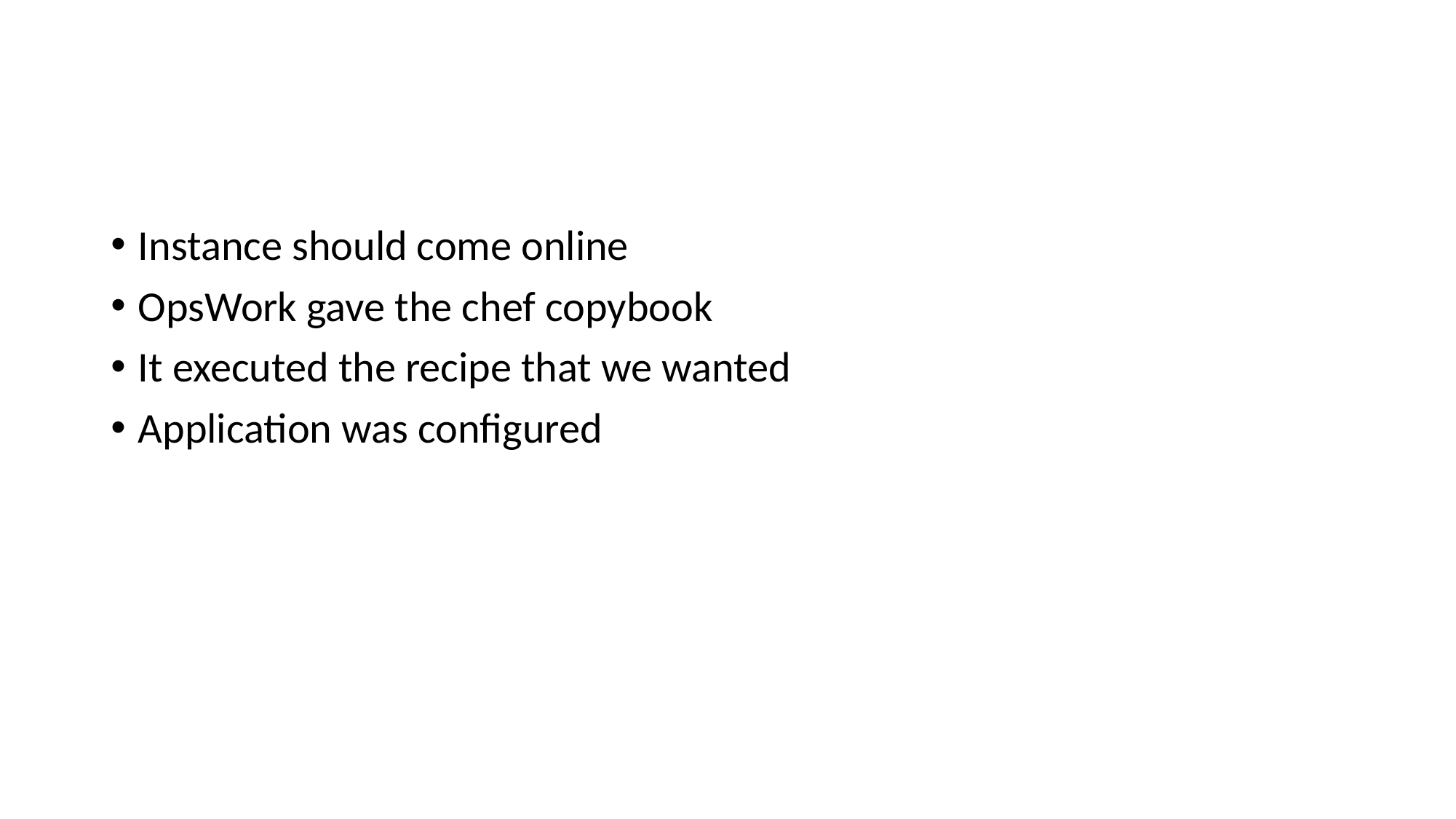

#
Instance should come online
OpsWork gave the chef copybook
It executed the recipe that we wanted
Application was configured